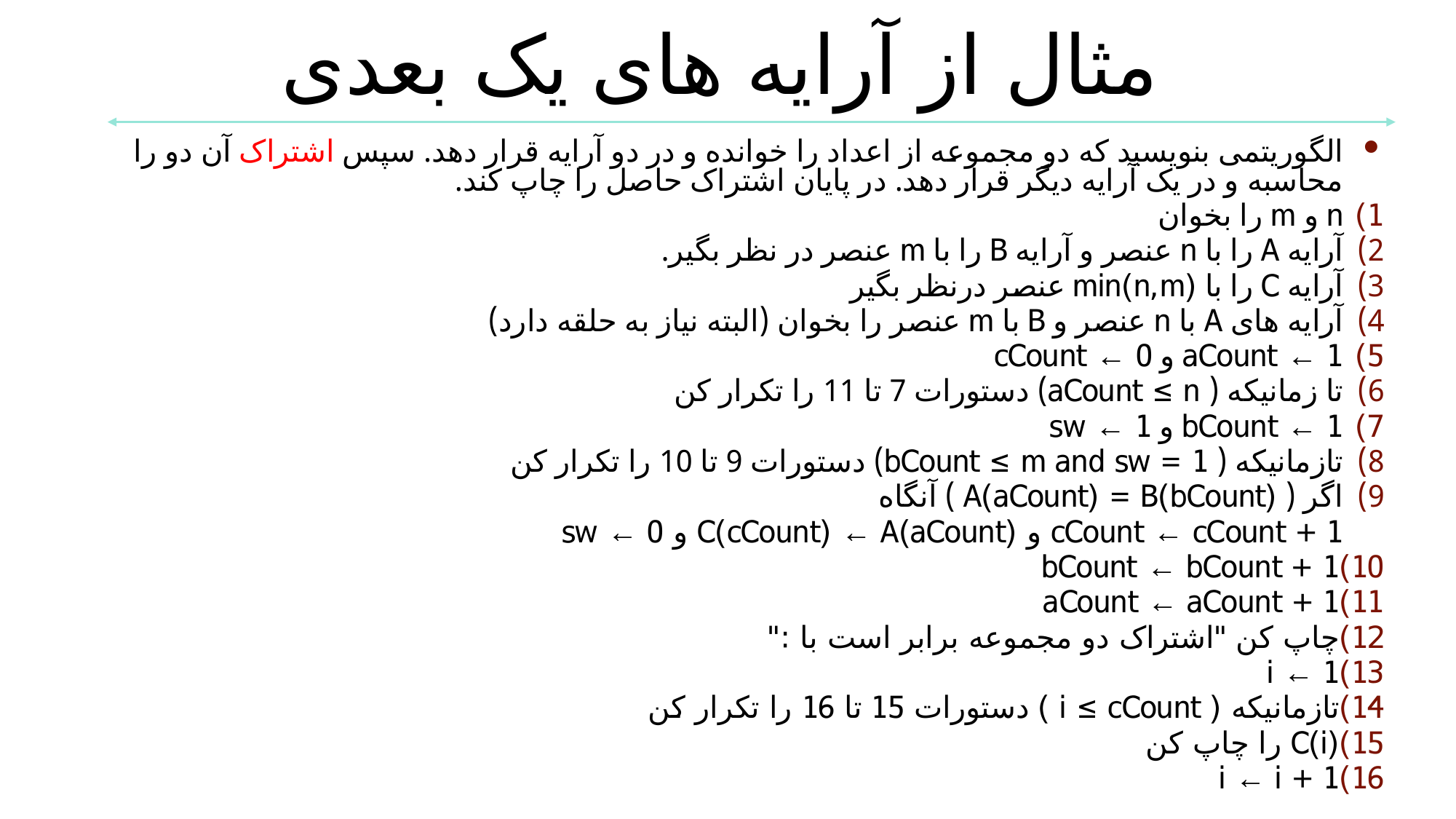

مثال از آرایه های یک بعدی
الگوریتمی بنویسید که دو مجموعه از اعداد را خوانده و در دو آرایه قرار دهد. سپس اشتراک آن دو را محاسبه و در یک آرایه دیگر قرار دهد. در پایان اشتراک حاصل را چاپ کند.
n و m را بخوان
آرایه A را با n عنصر و آرایه B را با m عنصر در نظر بگیر.
آرایه C را با min(n,m) عنصر درنظر بگیر
آرایه های A با n عنصر و B با m عنصر را بخوان (البته نیاز به حلقه دارد)
aCount ← 1 و cCount ← 0
تا زمانیکه ( aCount ≤ n) دستورات 7 تا 11 را تکرار کن
bCount ← 1 و sw ← 1
تازمانیکه ( bCount ≤ m and sw = 1) دستورات 9 تا 10 را تکرار کن
اگر ( A(aCount) = B(bCount) ) آنگاه
		cCount ← cCount + 1 و C(cCount) ← A(aCount) و sw ← 0
bCount ← bCount + 1
aCount ← aCount + 1
چاپ کن "اشتراک دو مجموعه برابر است با :"
i ← 1
تازمانیکه ( i ≤ cCount ) دستورات 15 تا 16 را تکرار کن
C(i) را چاپ کن
i ← i + 1